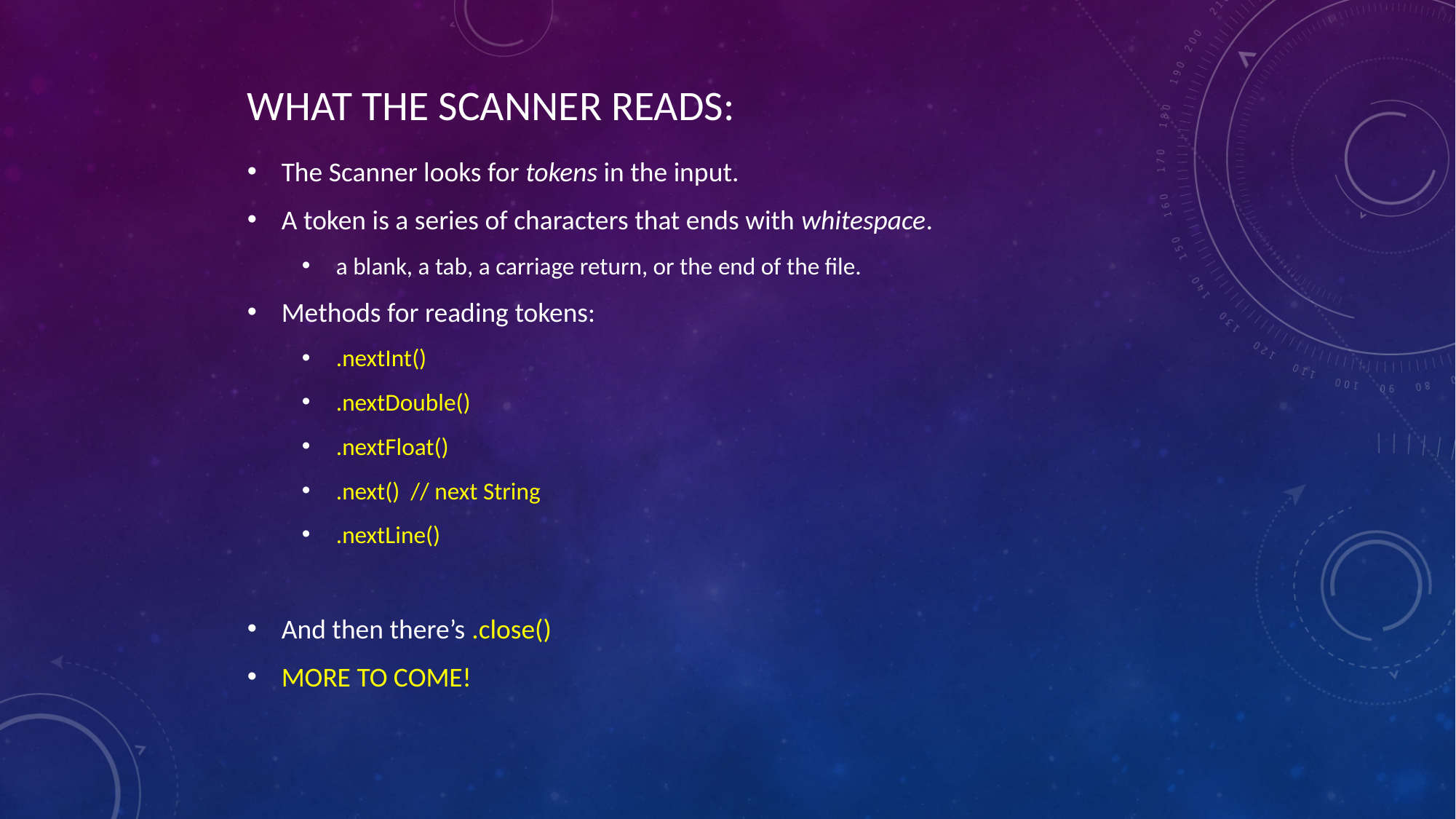

# What the Scanner reads:
The Scanner looks for tokens in the input.
A token is a series of characters that ends with whitespace.
a blank, a tab, a carriage return, or the end of the file.
Methods for reading tokens:
.nextInt()
.nextDouble()
.nextFloat()
.next()  // next String
.nextLine()

And then there’s .close()
MORE TO COME!